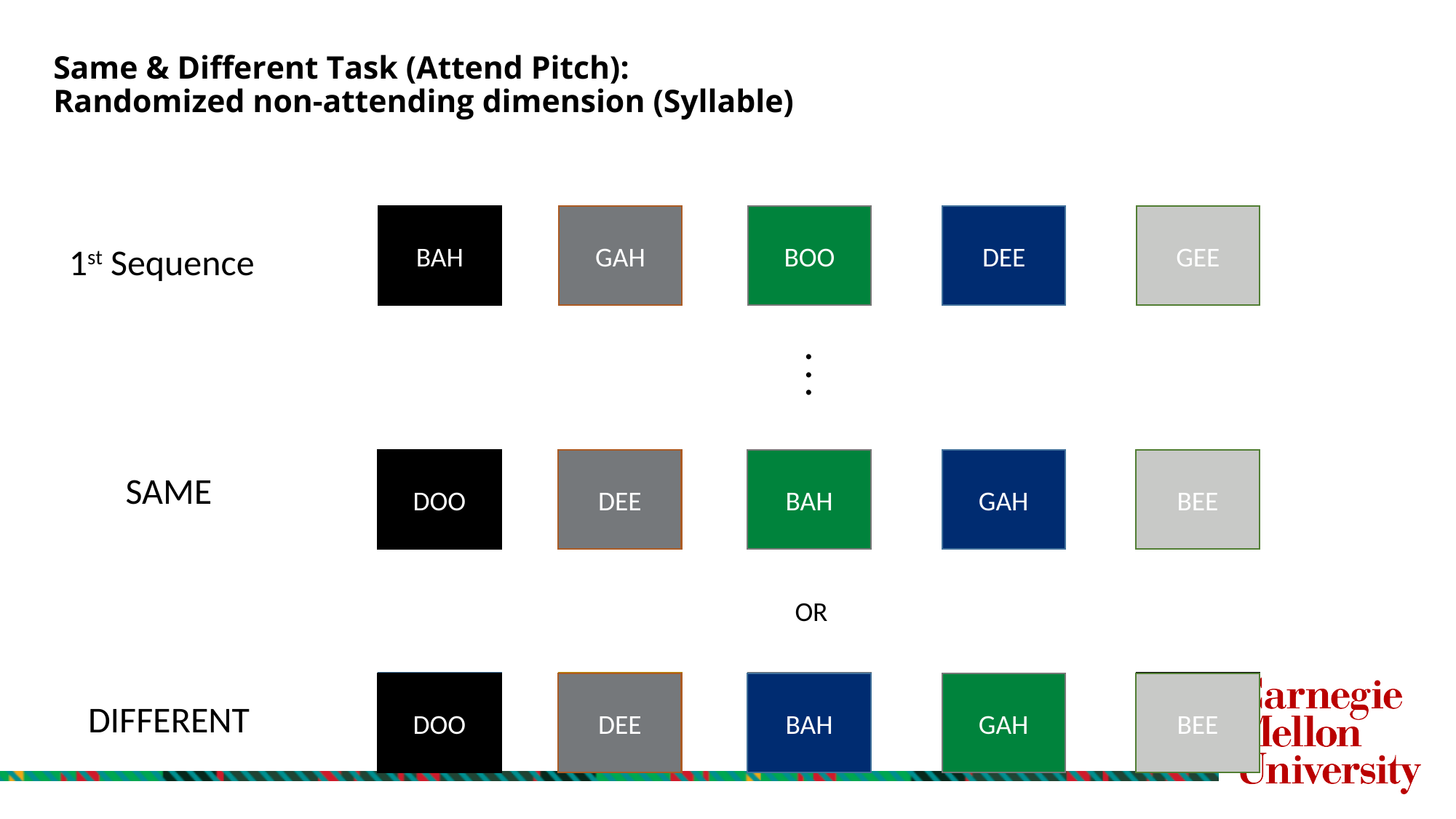

# Same & Different Task (Attend Pitch): Randomized non-attending dimension (Syllable)
BAH
GAH
BOO
DEE
GEE
1st Sequence
.
.
.
BAH
GAH
BOO
DEE
GEE
DOO
DEE
BAH
GAH
BEE
SAME
OR
BAH
GAH
DEE
GEE
DOO
DEE
BAH
GAH
BOO
BEE
DIFFERENT